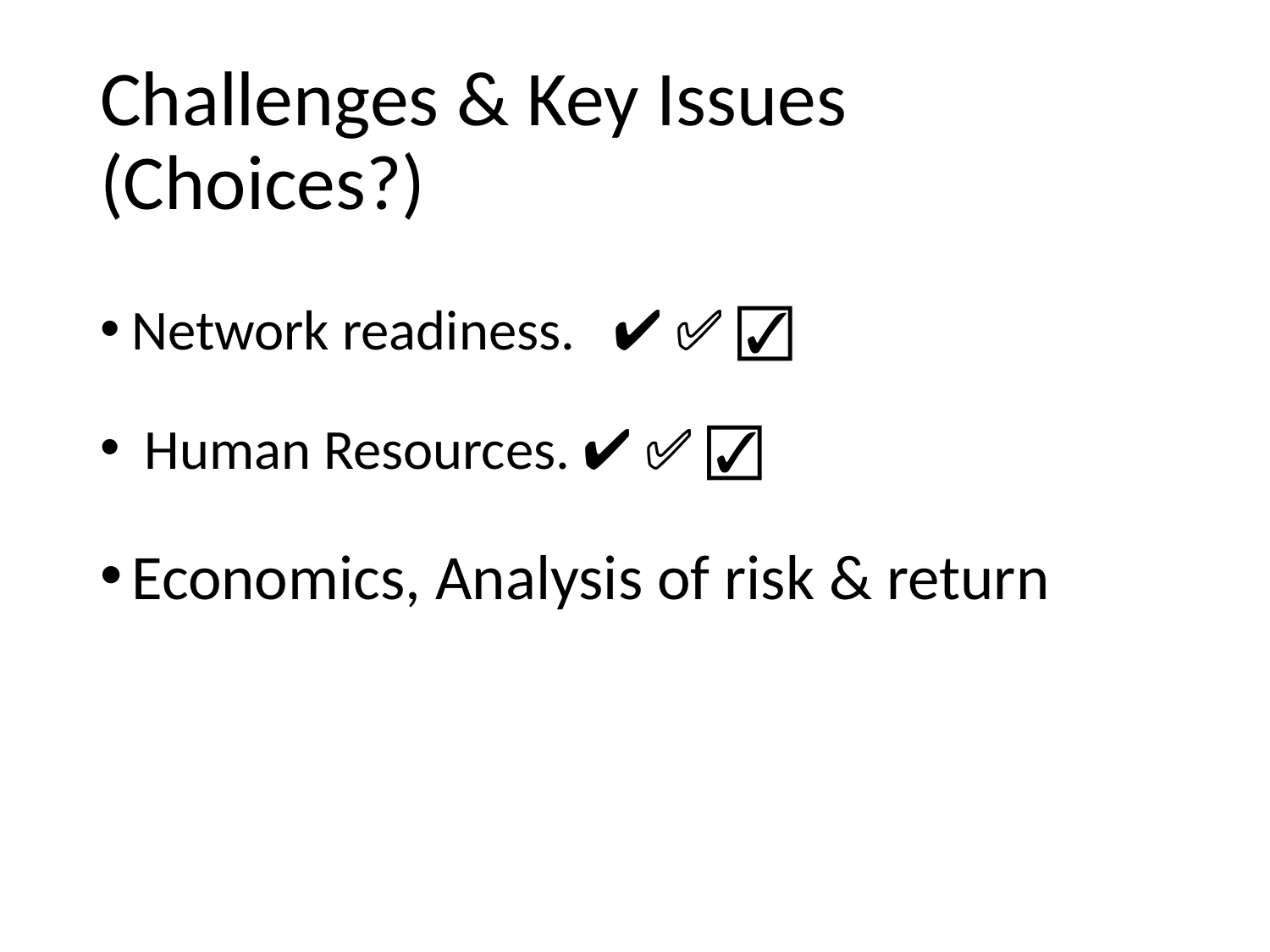

# Challenges & Key Issues (Choices?)
Network readiness.   ✔️ ✅ ☑️
 Human Resources. ✔️ ✅ ☑️
Economics, Analysis of risk & return